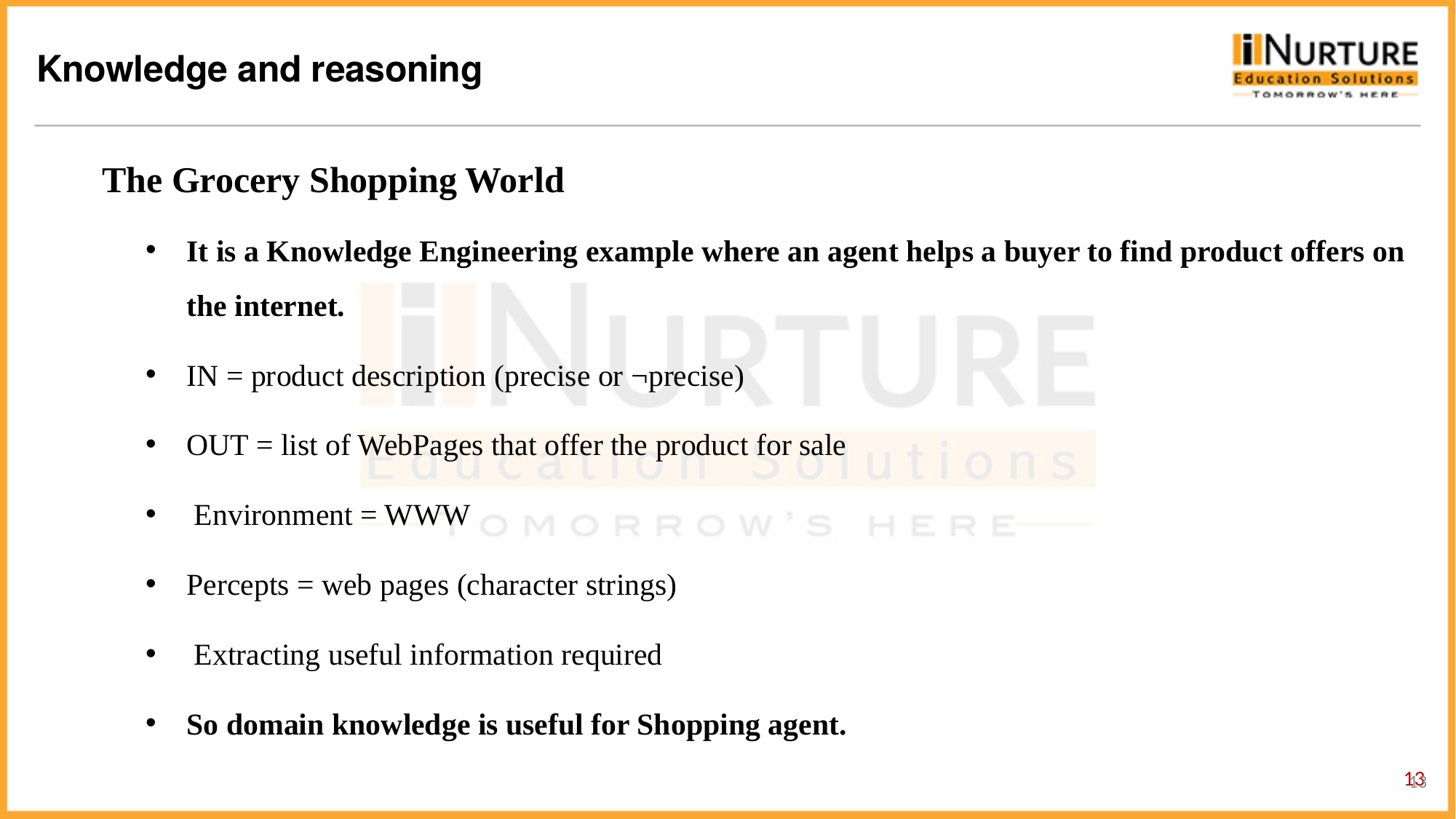

The Grocery Shopping World
It is a Knowledge Engineering example where an agent helps a buyer to find product offers on the internet.
IN = product description (precise or ¬precise)
OUT = list of WebPages that offer the product for sale 
 Environment = WWW 
Percepts = web pages (character strings)
 Extracting useful information required
So domain knowledge is useful for Shopping agent.
13